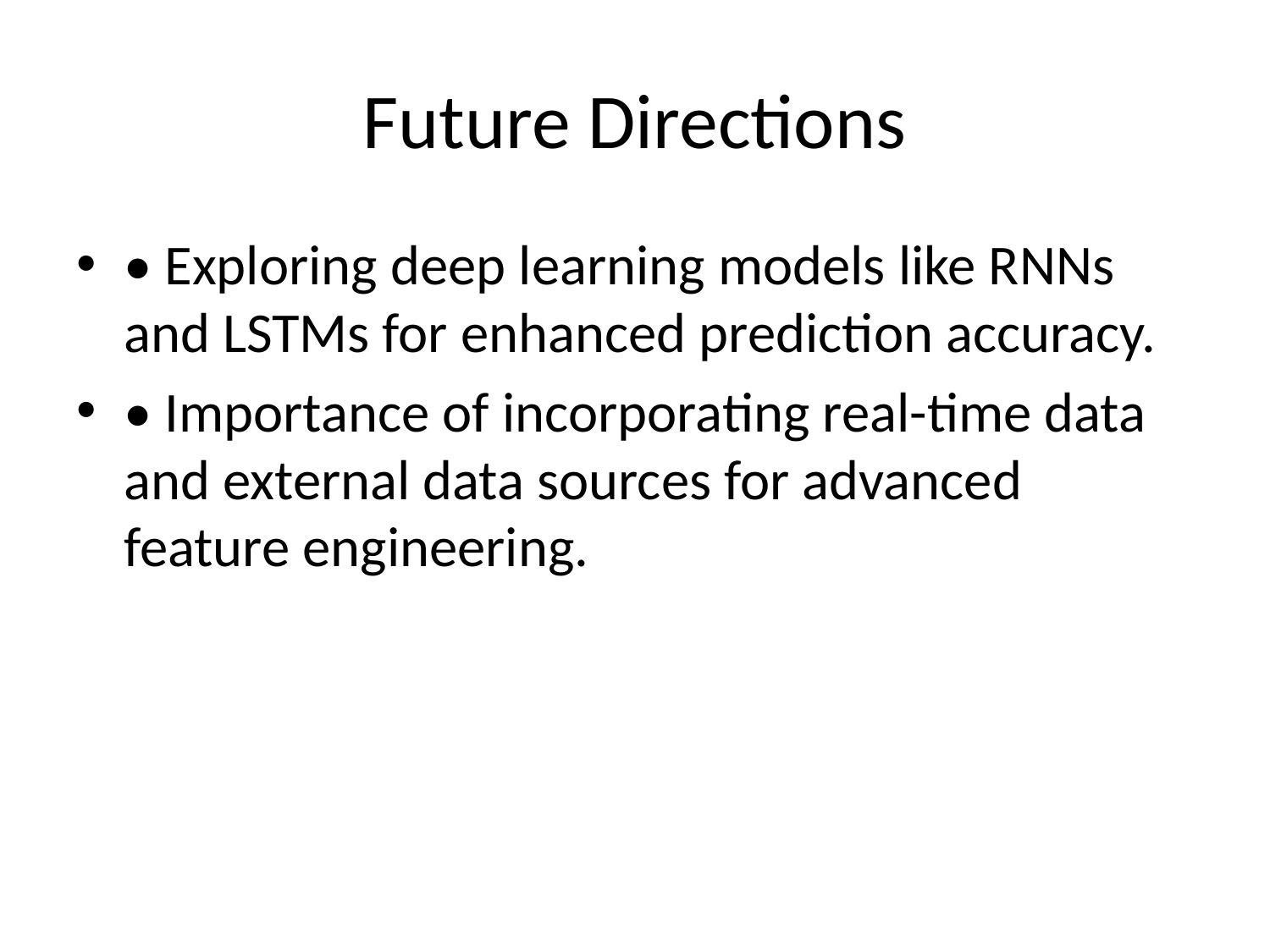

# Future Directions
• Exploring deep learning models like RNNs and LSTMs for enhanced prediction accuracy.
• Importance of incorporating real-time data and external data sources for advanced feature engineering.